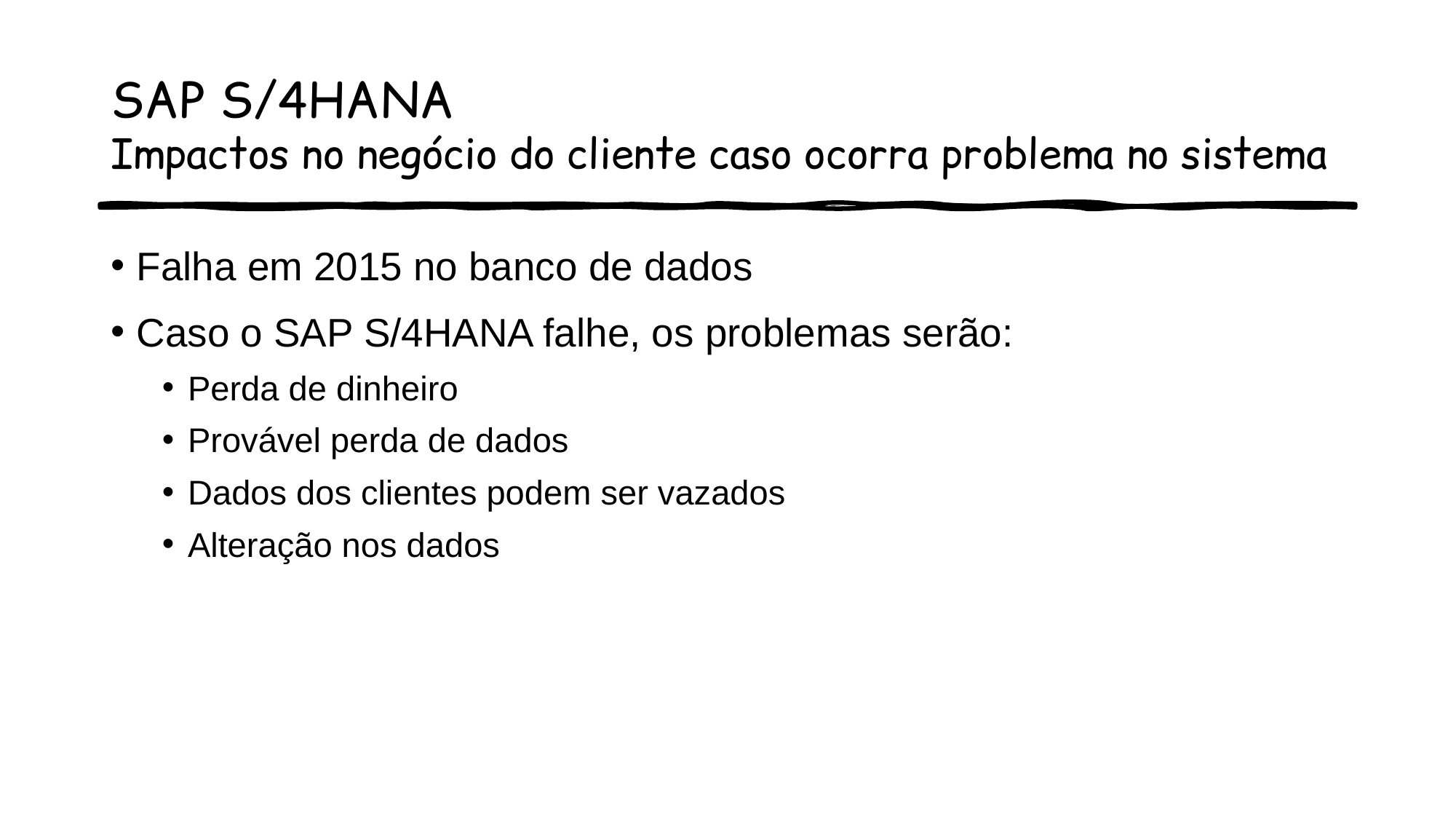

# SAP S/4HANA Impactos no negócio do cliente caso ocorra problema no sistema
Falha em 2015 no banco de dados
Caso o SAP S/4HANA falhe, os problemas serão:
Perda de dinheiro
Provável perda de dados
Dados dos clientes podem ser vazados
Alteração nos dados